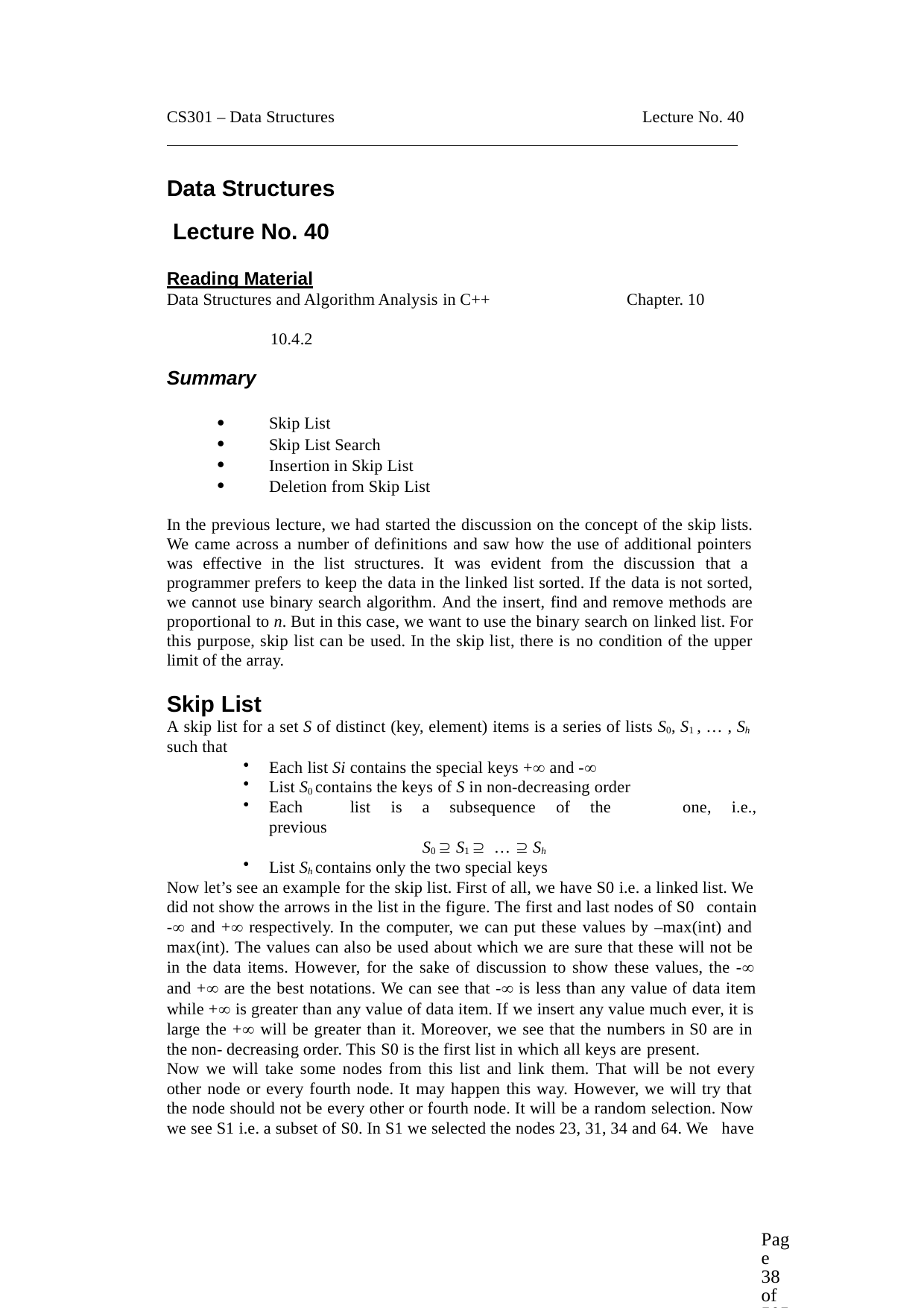

CS301 – Data Structures
Lecture No. 40

Data Structures  Lecture No. 40
Reading Material
Data Structures and Algorithm Analysis in C++
Chapter. 10
10.4.2

Summary
•
•
•
•
Skip List
Skip List Search  Insertion in Skip List  Deletion from Skip List
In the previous lecture, we had started the discussion on the concept of the skip lists.  We came across a number of definitions and saw how the use of additional pointers  was effective in the list structures. It was evident from the discussion that a  programmer prefers to keep the data in the linked list sorted. If the data is not sorted,  we cannot use binary search algorithm. And the insert, find and remove methods are  proportional to n. But in this case, we want to use the binary search on linked list. For  this purpose, skip list can be used. In the skip list, there is no condition of the upper  limit of the array.

Skip List
A skip list for a set S of distinct (key, element) items is a series of lists S0, S1 , … , Sh
such that
Each list Si contains the special keys +∞ and -∞
List S0 contains the keys of S in non-decreasing order
Each	list	is	a	subsequence	of	the	previous
S0 ⊇ S1 ⊇  … ⊇ Sh
List Sh contains only the two special keys
one,
i.e.,
Now let’s see an example for the skip list. First of all, we have S0 i.e. a linked list. We  did not show the arrows in the list in the figure. The first and last nodes of S0  contain
-∞ and +∞ respectively. In the computer, we can put these values by –max(int) and  max(int). The values can also be used about which we are sure that these will not be  in the data items. However, for the sake of discussion to show these values, the -∞
and +∞ are the best notations. We can see that -∞ is less than any value of data item
while +∞ is greater than any value of data item. If we insert any value much ever, it is  large the +∞ will be greater than it. Moreover, we see that the numbers in S0 are in  the non- decreasing order. This S0 is the first list in which all keys are present.
Now we will take some nodes from this list and link them. That will be not every
other node or every fourth node. It may happen this way. However, we will try that  the node should not be every other or fourth node. It will be a random selection. Now  we see S1 i.e. a subset of S0. In S1 we selected the nodes 23, 31, 34 and 64. We   have
Page 38 of 505